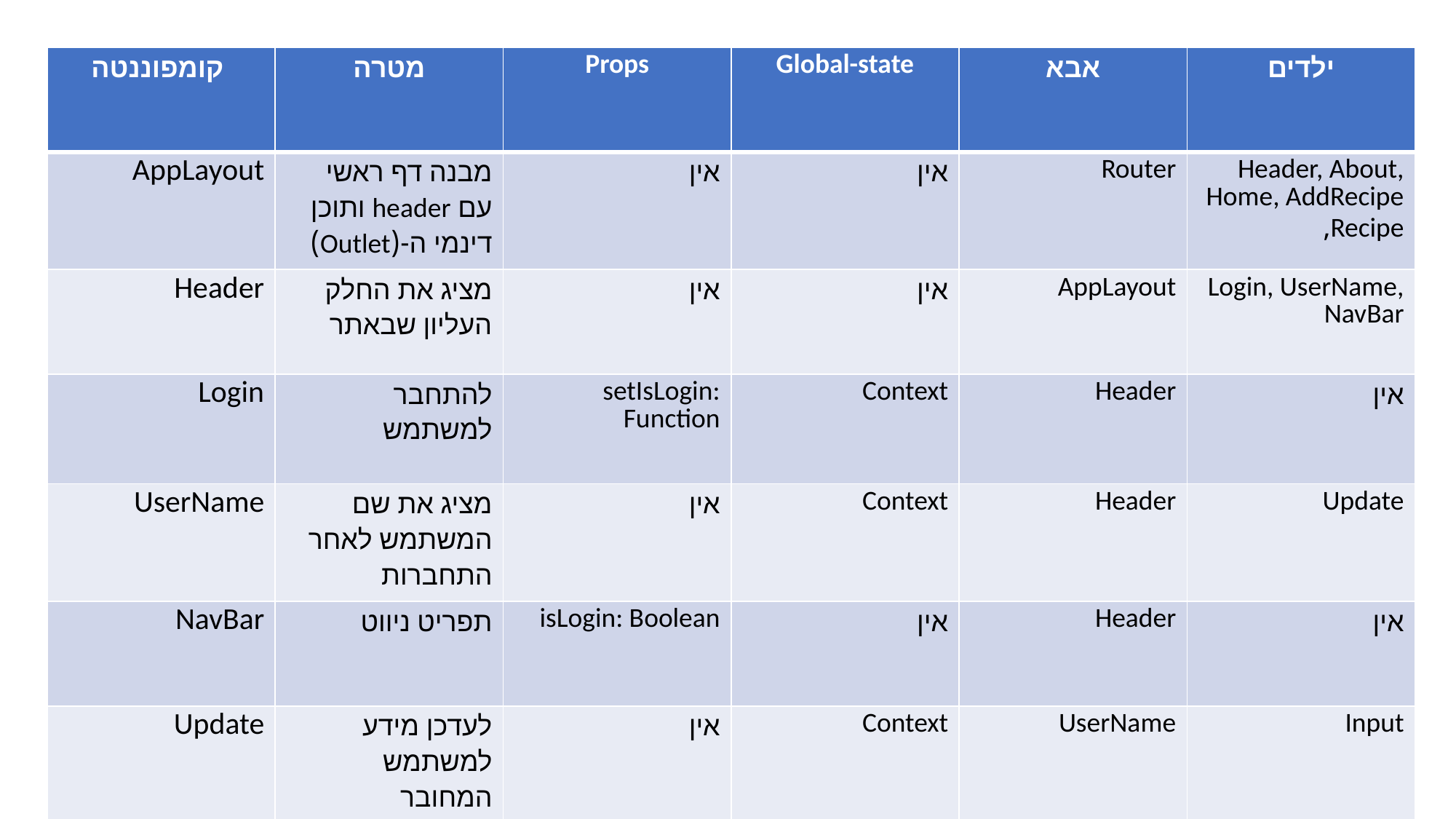

| קומפוננטה | מטרה | Props | Global-state | אבא | ילדים |
| --- | --- | --- | --- | --- | --- |
| AppLayout | מבנה דף ראשי עם header ותוכן דינמי ה-(Outlet) | אין | אין | Router | Header, About, Home, AddRecipe Recipe, |
| Header | מציג את החלק העליון שבאתר | אין | אין | AppLayout | Login, UserName, NavBar |
| Login | להתחבר למשתמש | setIsLogin: Function | Context | Header | אין |
| UserName | מציג את שם המשתמש לאחר התחברות | אין | Context | Header | Update |
| NavBar | תפריט ניווט | isLogin: Boolean | אין | Header | אין |
| Update | לעדכן מידע למשתמש המחובר | אין | Context | UserName | Input |